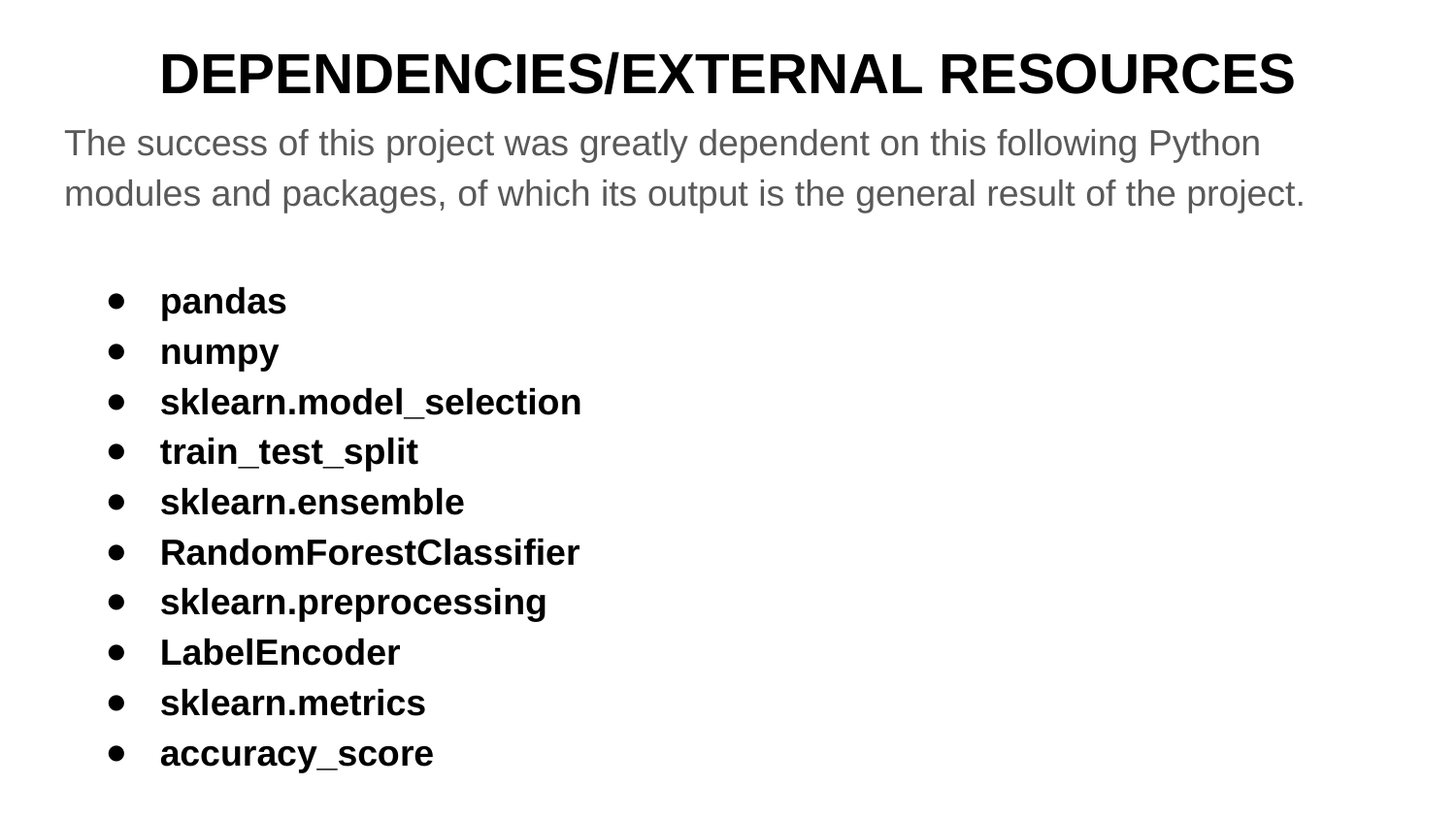

# DEPENDENCIES/EXTERNAL RESOURCES
The success of this project was greatly dependent on this following Python modules and packages, of which its output is the general result of the project.
pandas
numpy
sklearn.model_selection
train_test_split
sklearn.ensemble
RandomForestClassifier
sklearn.preprocessing
LabelEncoder
sklearn.metrics
accuracy_score